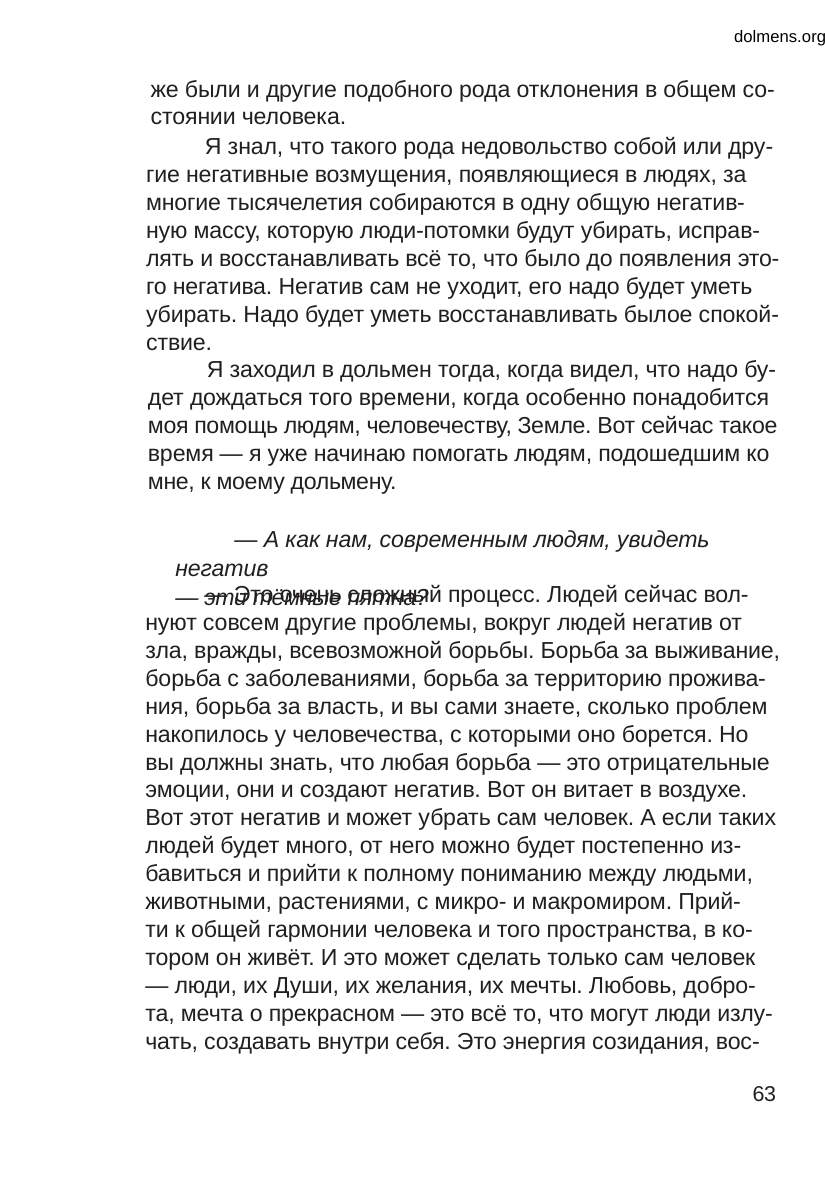

dolmens.org

же были и другие подобного рода отклонения в общем со-
стоянии человека.

Я знал, что такого рода недовольство собой или дру-
гие негативные возмущения, появляющиеся в людях, за
многие тысячелетия собираются в одну общую негатив-
ную массу, которую люди-потомки будут убирать, исправ-
лять и восстанавливать всё то, что было до появления это-
го негатива. Негатив сам не уходит, его надо будет уметь
убирать. Надо будет уметь восстанавливать былое спокой-
ствие.

Я заходил в дольмен тогда, когда видел, что надо бу-
дет дождаться того времени, когда особенно понадобится
моя помощь людям, человечеству, Земле. Вот сейчас такое
время — я уже начинаю помогать людям, подошедшим ко
мне, к моему дольмену.

— А как нам, современным людям, увидеть негатив
— эти тёмные пятна?

— Это очень сложный процесс. Людей сейчас вол-
нуют совсем другие проблемы, вокруг людей негатив от
зла, вражды, всевозможной борьбы. Борьба за выживание,
борьба с заболеваниями, борьба за территорию прожива-
ния, борьба за власть, и вы сами знаете, сколько проблем
накопилось у человечества, с которыми оно борется. Но
вы должны знать, что любая борьба — это отрицательные
эмоции, они и создают негатив. Вот он витает в воздухе.
Вот этот негатив и может убрать сам человек. А если таких
людей будет много, от него можно будет постепенно из-
бавиться и прийти к полному пониманию между людьми,
животными, растениями, с микро- и макромиром. Прий-
ти к общей гармонии человека и того пространства, в ко-
тором он живёт. И это может сделать только сам человек
— люди, их Души, их желания, их мечты. Любовь, добро-
та, мечта о прекрасном — это всё то, что могут люди излу-
чать, создавать внутри себя. Это энергия созидания, вос-

63